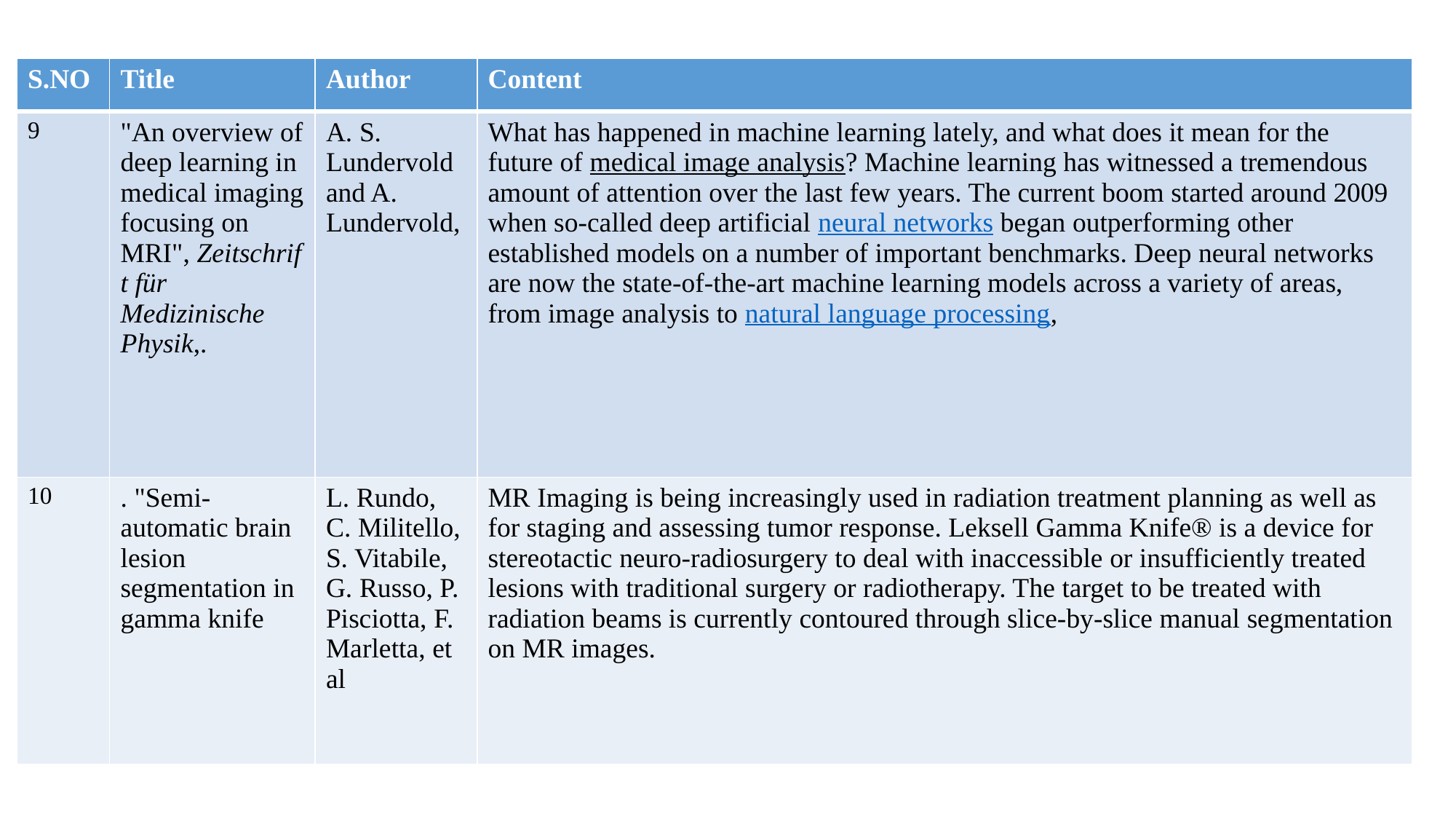

| S.NO | Title | Author | Content |
| --- | --- | --- | --- |
| 9 | "An overview of deep learning in medical imaging focusing on MRI", Zeitschrift für Medizinische Physik,. | A. S. Lundervold and A. Lundervold, | What has happened in machine learning lately, and what does it mean for the future of medical image analysis? Machine learning has witnessed a tremendous amount of attention over the last few years. The current boom started around 2009 when so-called deep artificial neural networks began outperforming other established models on a number of important benchmarks. Deep neural networks are now the state-of-the-art machine learning models across a variety of areas, from image analysis to natural language processing, |
| 10 | . "Semi-automatic brain lesion segmentation in gamma knife | L. Rundo, C. Militello, S. Vitabile, G. Russo, P. Pisciotta, F. Marletta, et al | MR Imaging is being increasingly used in radiation treatment planning as well as for staging and assessing tumor response. Leksell Gamma Knife® is a device for stereotactic neuro-radiosurgery to deal with inaccessible or insufficiently treated lesions with traditional surgery or radiotherapy. The target to be treated with radiation beams is currently contoured through slice-by-slice manual segmentation on MR images. |